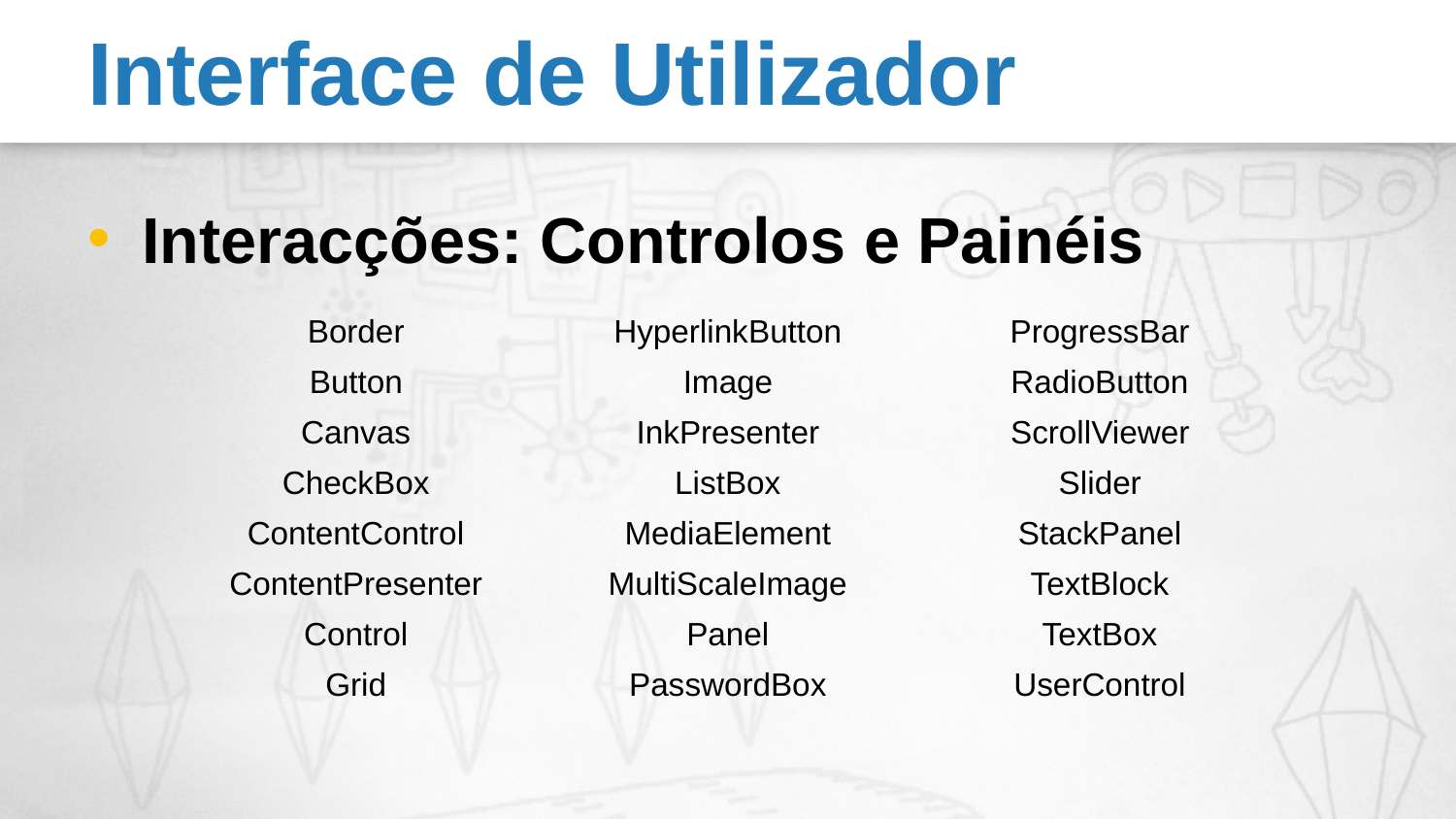

# Interface de Utilizador
Interacções: Controlos e Painéis
| Border | HyperlinkButton | ProgressBar |
| --- | --- | --- |
| Button | Image | RadioButton |
| Canvas | InkPresenter | ScrollViewer |
| CheckBox | ListBox | Slider |
| ContentControl | MediaElement | StackPanel |
| ContentPresenter | MultiScaleImage | TextBlock |
| Control | Panel | TextBox |
| Grid | PasswordBox | UserControl |